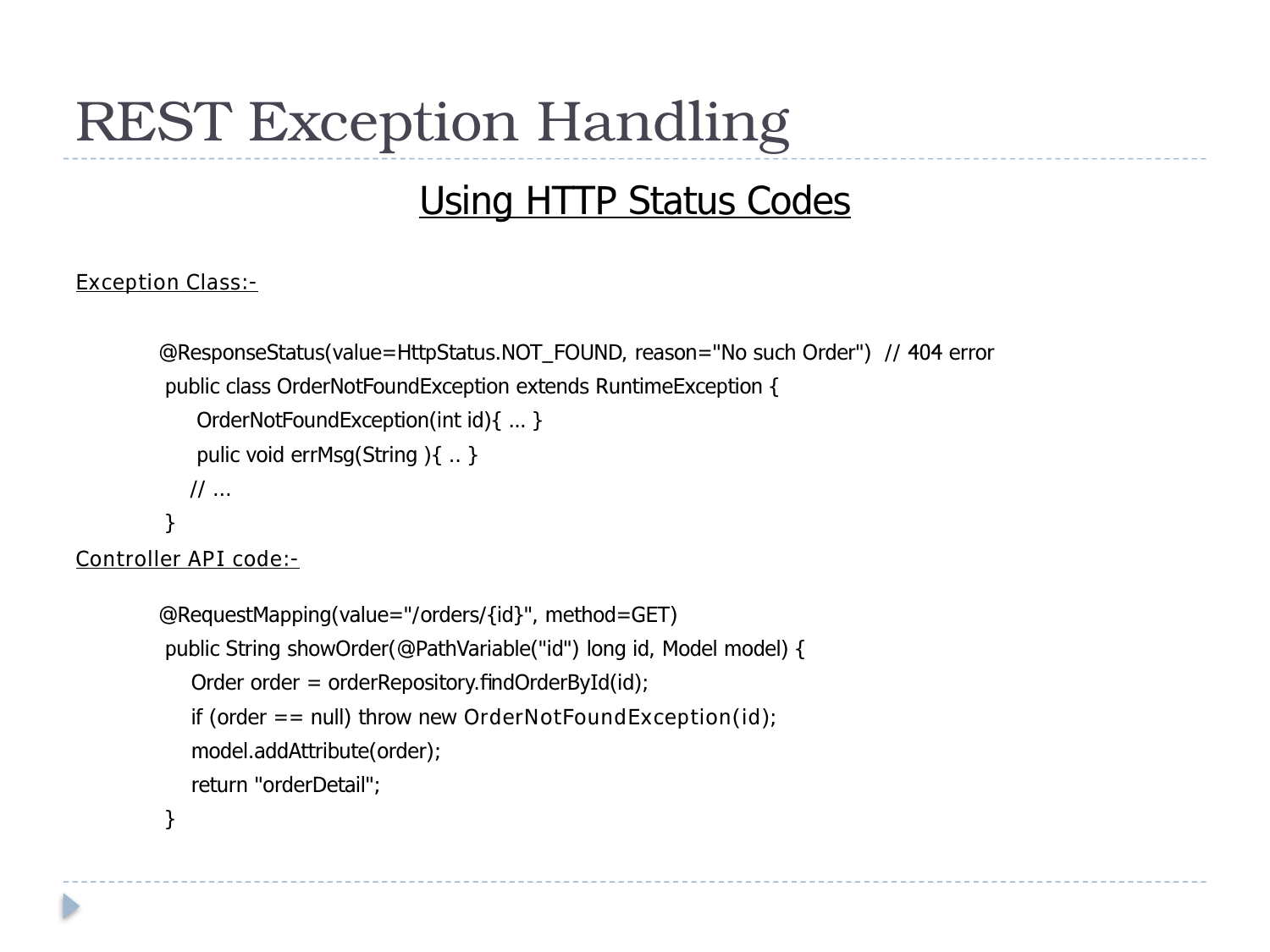

# REST Exception Handling
Using HTTP Status Codes

Exception Class:-

@ResponseStatus(value=HttpStatus.NOT_FOUND, reason="No such Order")  // 404 error
 public class OrderNotFoundException extends RuntimeException {
	 OrderNotFoundException(int id){ … }
	 pulic void errMsg(String ){ .. }
	// ...
 }
Controller API code:-

@RequestMapping(value="/orders/{id}", method=GET)
 public String showOrder(@PathVariable("id") long id, Model model) {
     Order order = orderRepository.findOrderById(id);
     if (order == null) throw new OrderNotFoundException(id);
     model.addAttribute(order);
     return "orderDetail";
 }